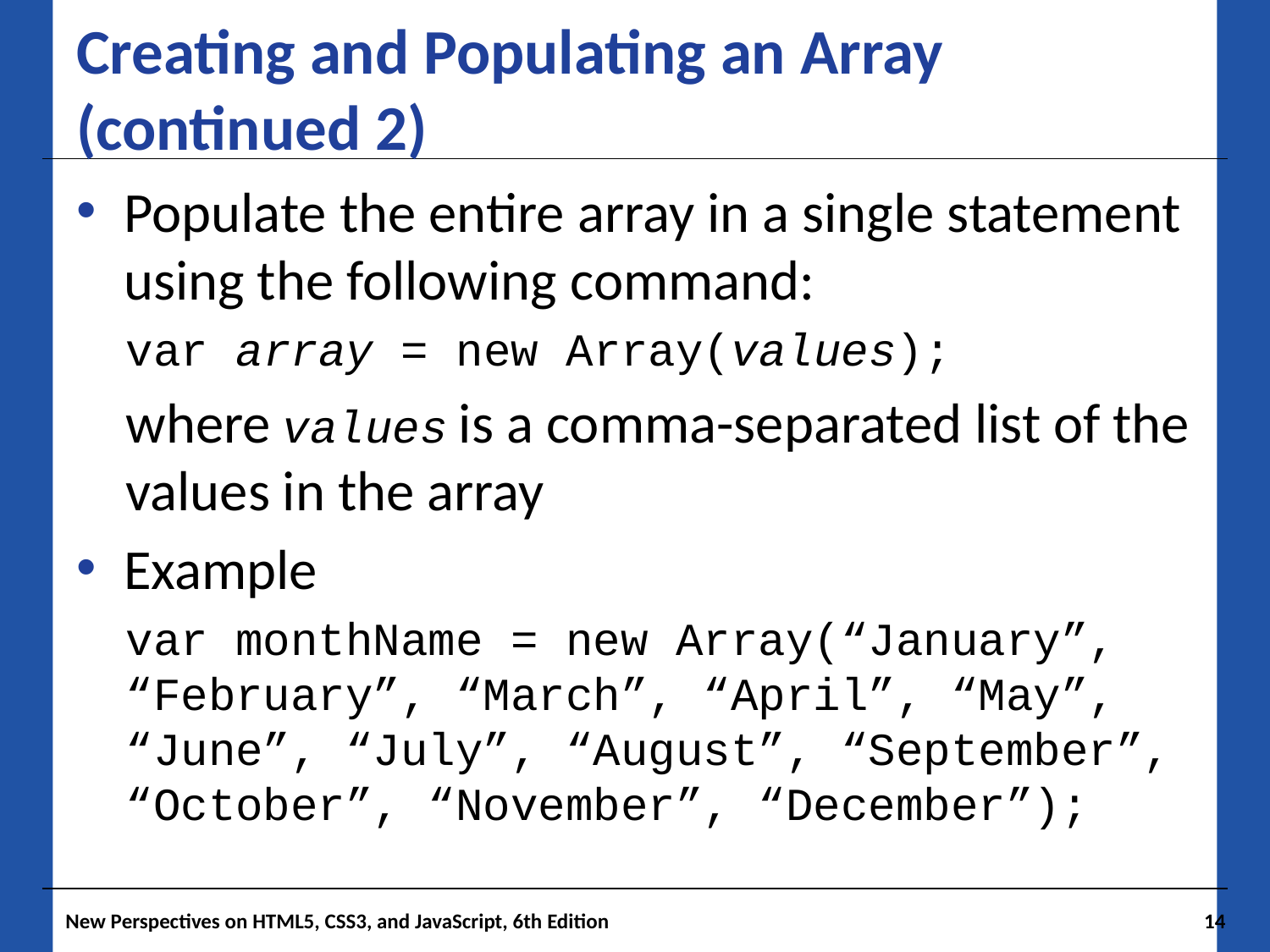

# Creating and Populating an Array (continued 2)
Populate the entire array in a single statement using the following command:
var array = new Array(values);
where values is a comma-separated list of the values in the array
Example
var monthName = new Array(“January”, “February”, “March”, “April”, “May”, “June”, “July”, “August”, “September”, “October”, “November”, “December”);
New Perspectives on HTML5, CSS3, and JavaScript, 6th Edition
14